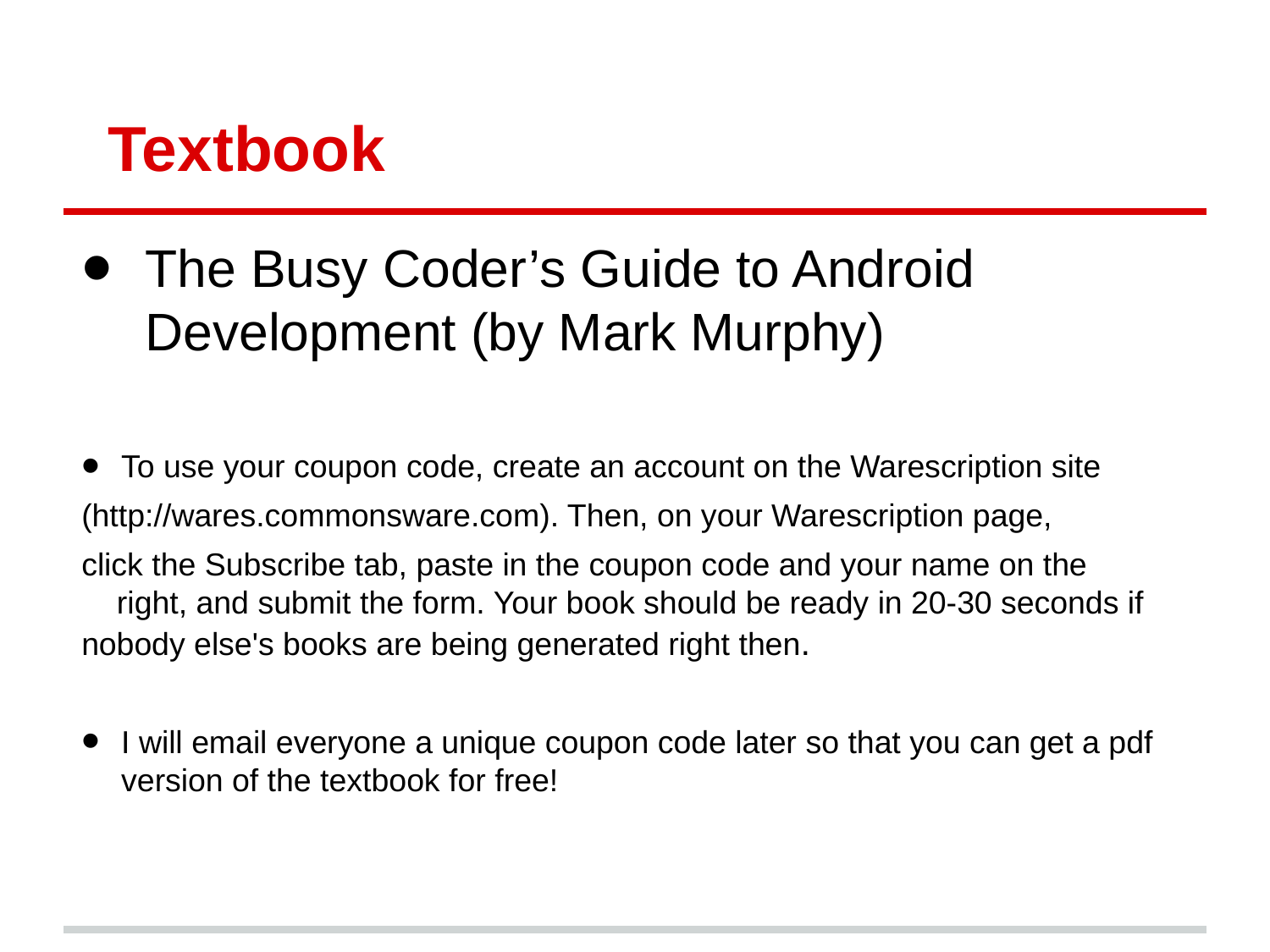

# Textbook
The Busy Coder’s Guide to Android Development (by Mark Murphy)

To use your coupon code, create an account on the Warescription site
(http://wares.commonsware.com). Then, on your Warescription page,
click the Subscribe tab, paste in the coupon code and your name on the                right, and submit the form. Your book should be ready in 20-30 seconds if   nobody else's books are being generated right then.

I will email everyone a unique coupon code later so that you can get a pdf version of the textbook for free!